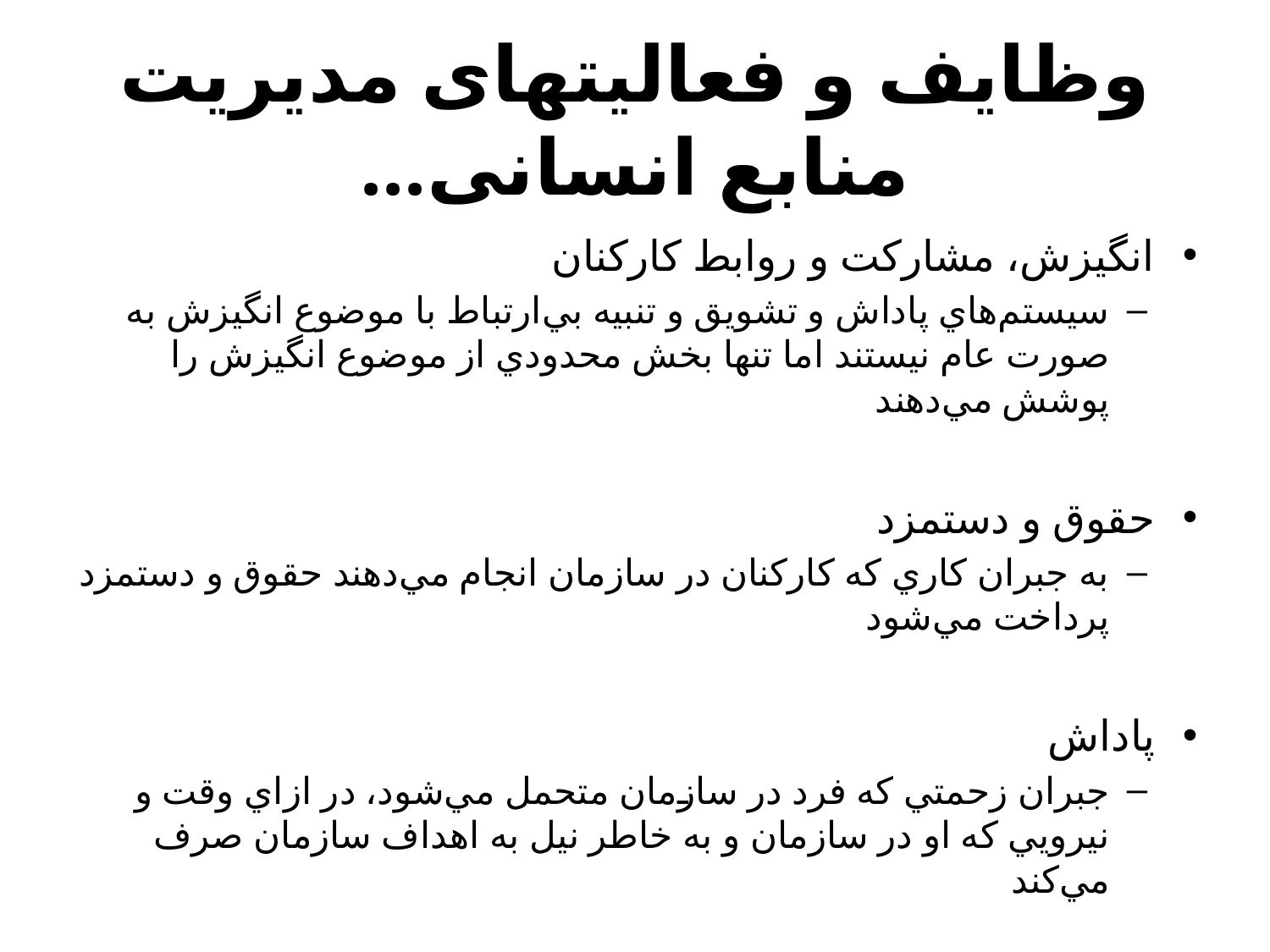

# وظايف و فعالیتهای مديريت منابع انسانى...
انگيزش، مشاركت و روابط كاركنان
سيستم‌هاي پاداش و تشويق و تنبيه بي‌ارتباط با موضوع انگيزش به صورت عام نيستند اما تنها بخش محدودي از موضوع انگيزش را پوشش مي‌دهند

حقوق و دستمزد
به جبران كاري كه كاركنان در سازمان انجام مي‌دهند حقوق و دستمزد پرداخت مي‌شود

پاداش
جبران زحمتي كه فرد در سازمان متحمل مي‌شود، در ازاي وقت و نيرويي كه او در سازمان و به خاطر نيل به اهداف سازمان صرف مي‌كند